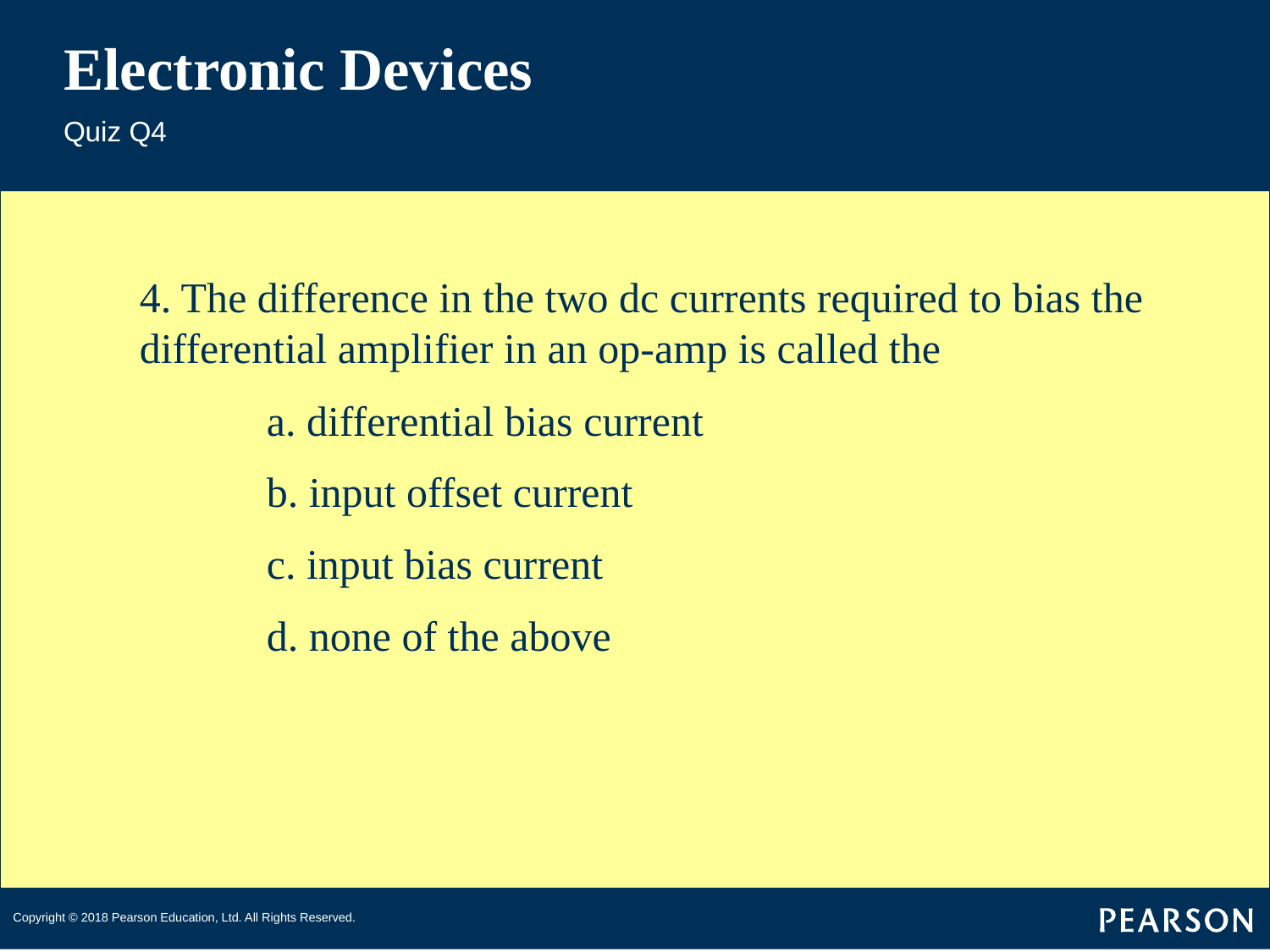

# Electronic Devices
Quiz Q4

4. The difference in the two dc currents required to bias the differential amplifier in an op-amp is called the
	a. differential bias current
	b. input offset current
	c. input bias current
	d. none of the above